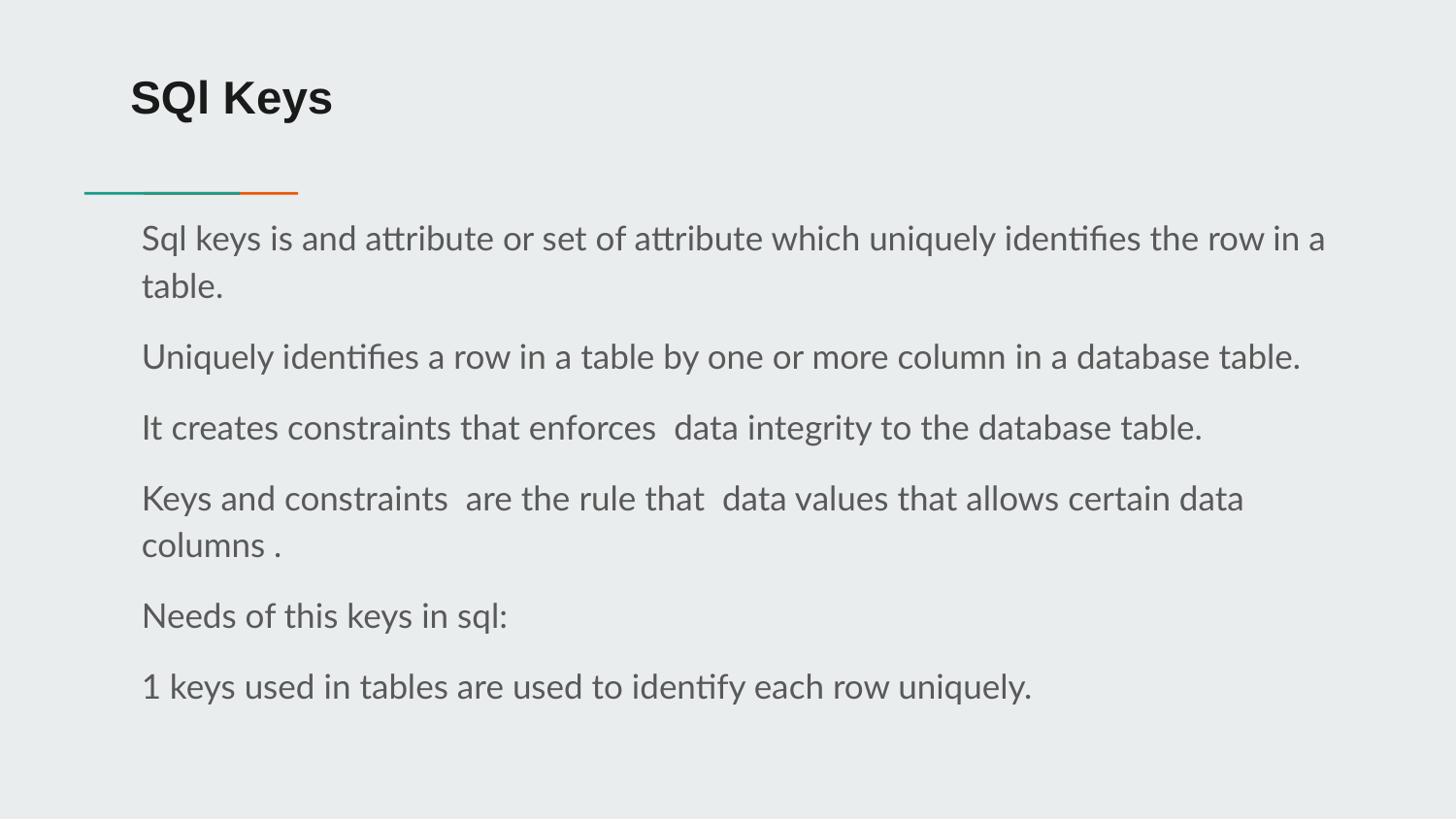

# SQl Keys
Sql keys is and attribute or set of attribute which uniquely identifies the row in a table.
Uniquely identifies a row in a table by one or more column in a database table.
It creates constraints that enforces  data integrity to the database table.
Keys and constraints  are the rule that  data values that allows certain data columns .
Needs of this keys in sql:
1 keys used in tables are used to identify each row uniquely.